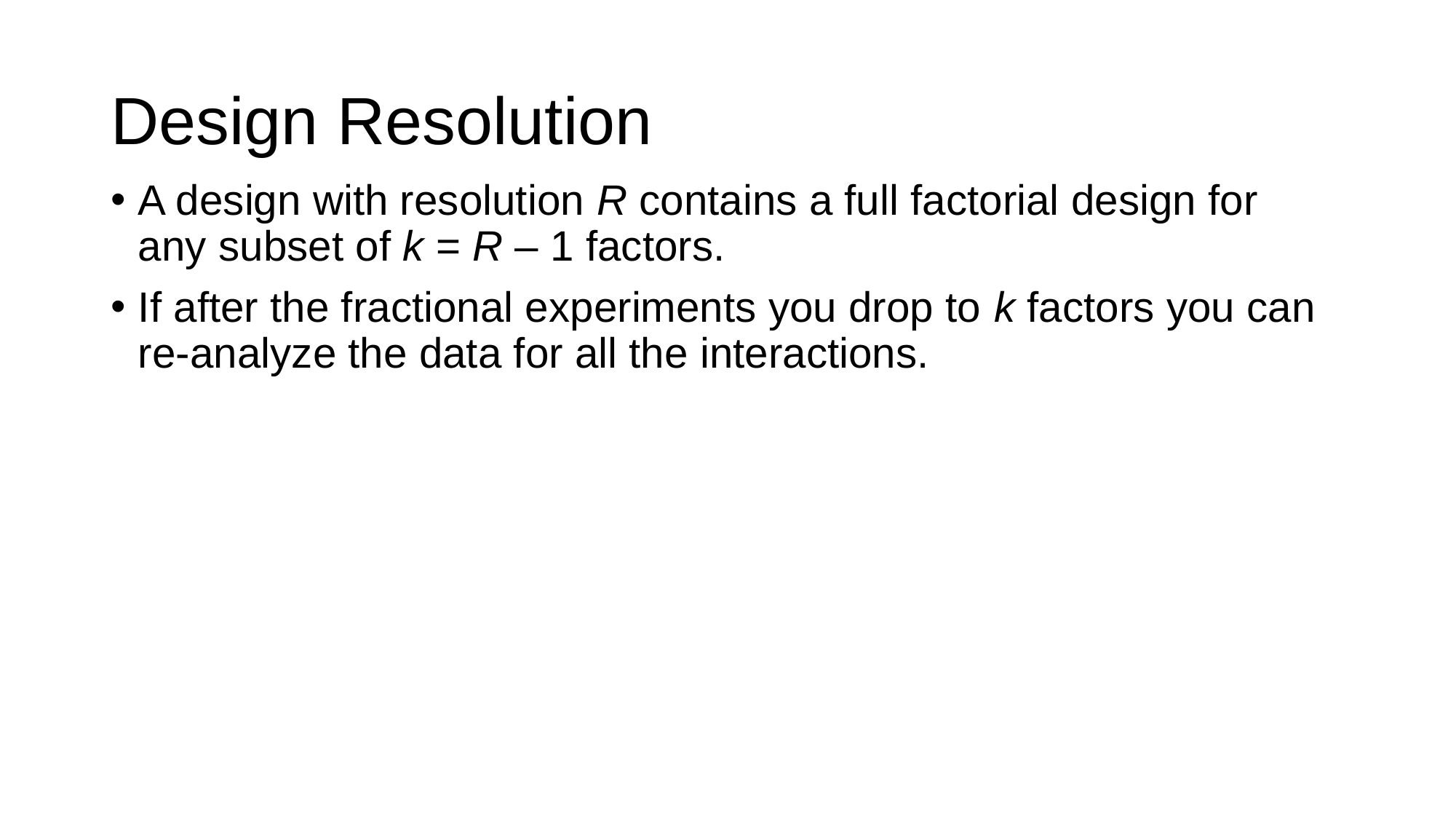

# Design Resolution
A design with resolution R contains a full factorial design for  any subset of k = R – 1 factors.
If after the fractional experiments you drop to k factors you can re-analyze the data for all the interactions.